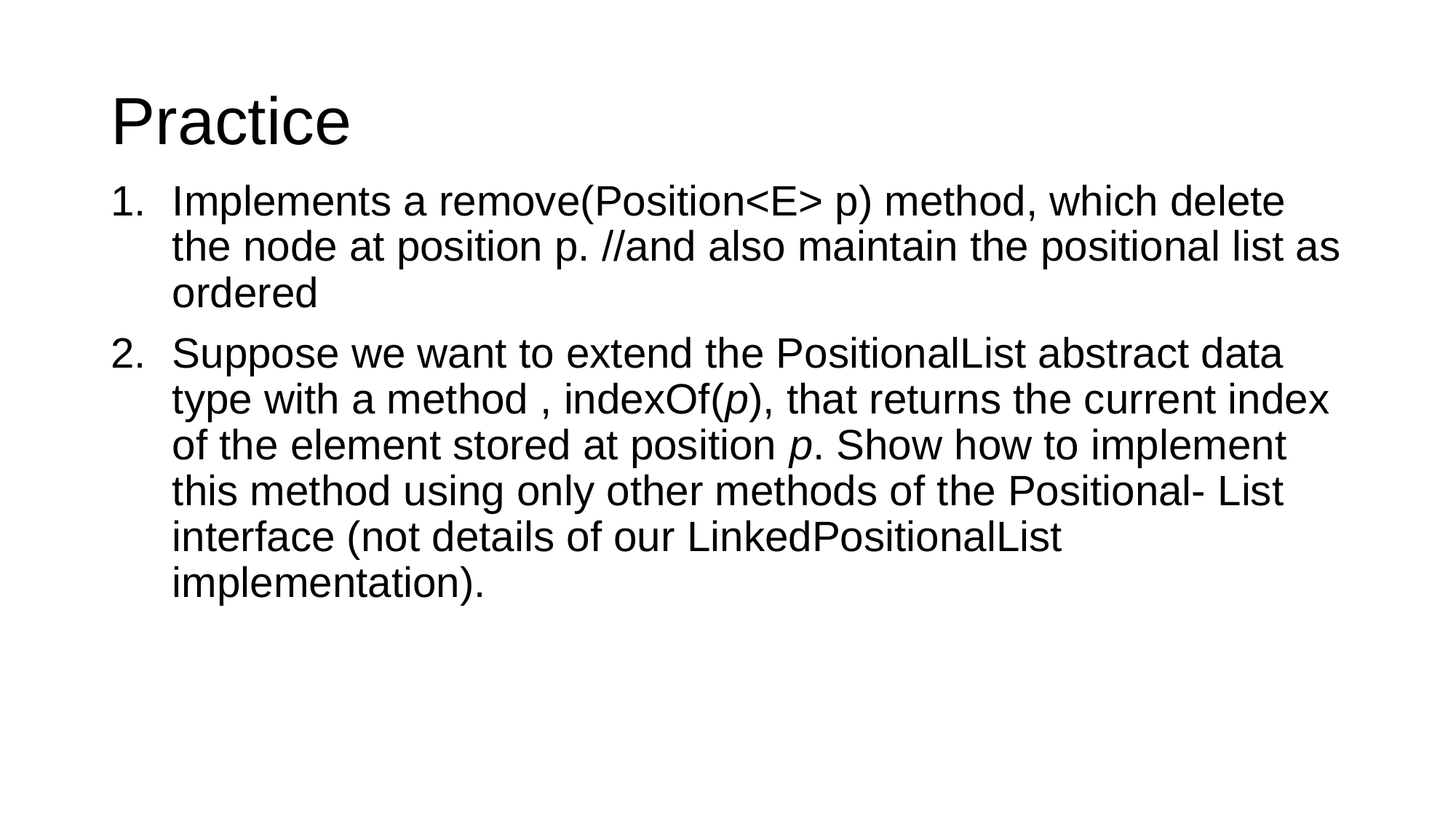

# Practice
Implements a remove(Position<E> p) method, which delete the node at position p. //and also maintain the positional list as ordered
Suppose we want to extend the PositionalList abstract data type with a method , indexOf(p), that returns the current index of the element stored at position p. Show how to implement this method using only other methods of the Positional- List interface (not details of our LinkedPositionalList implementation).